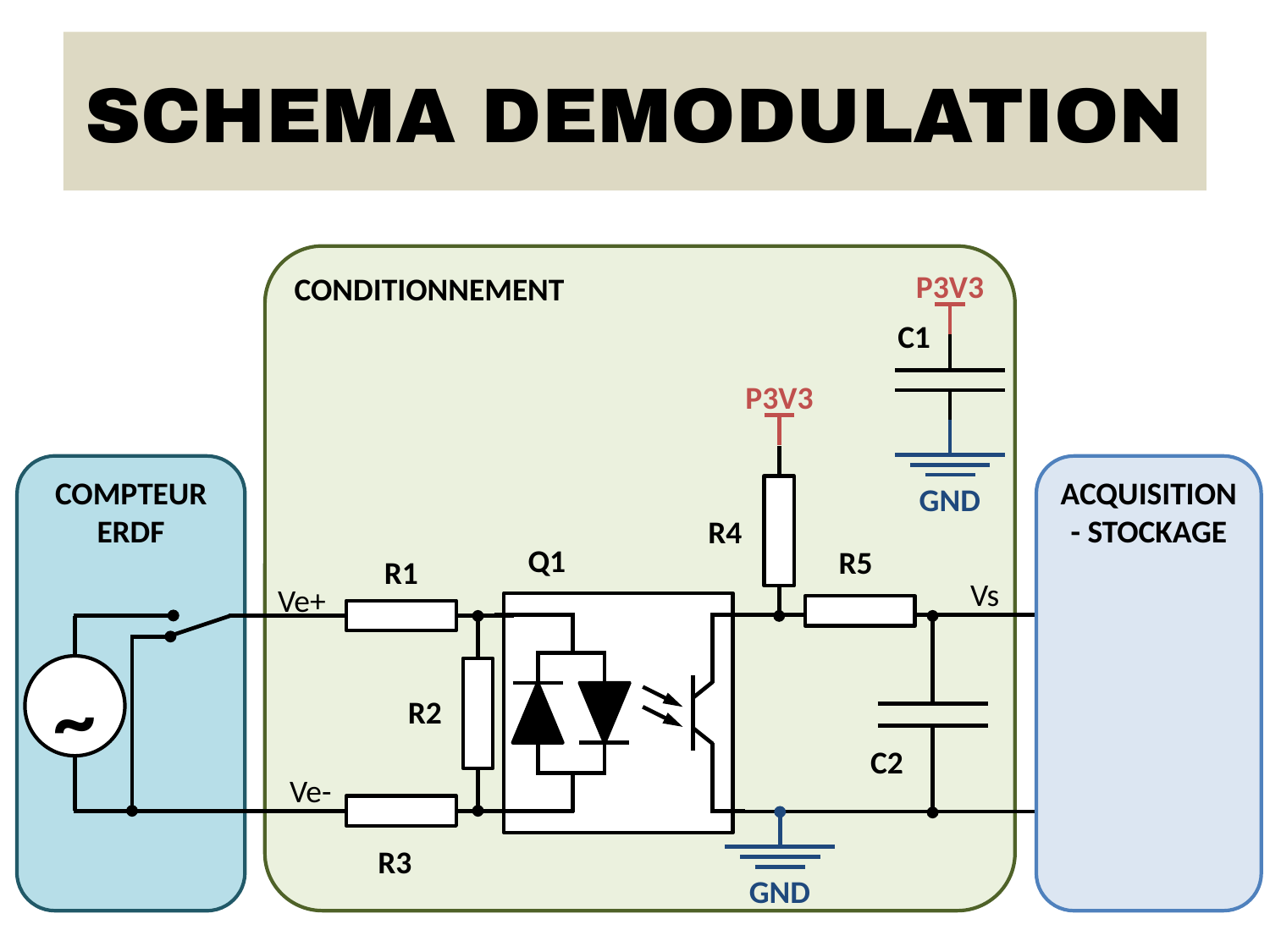

SCHEMA DEMODULATION
CONDITIONNEMENT
P3V3
GND
C1
P3V3
COMPTEUR ERDF
ACQUISITION - STOCKAGE

R4
Q1
R5
R1
Vs
Ve+

~

R2
C2
Ve-

GND
R3